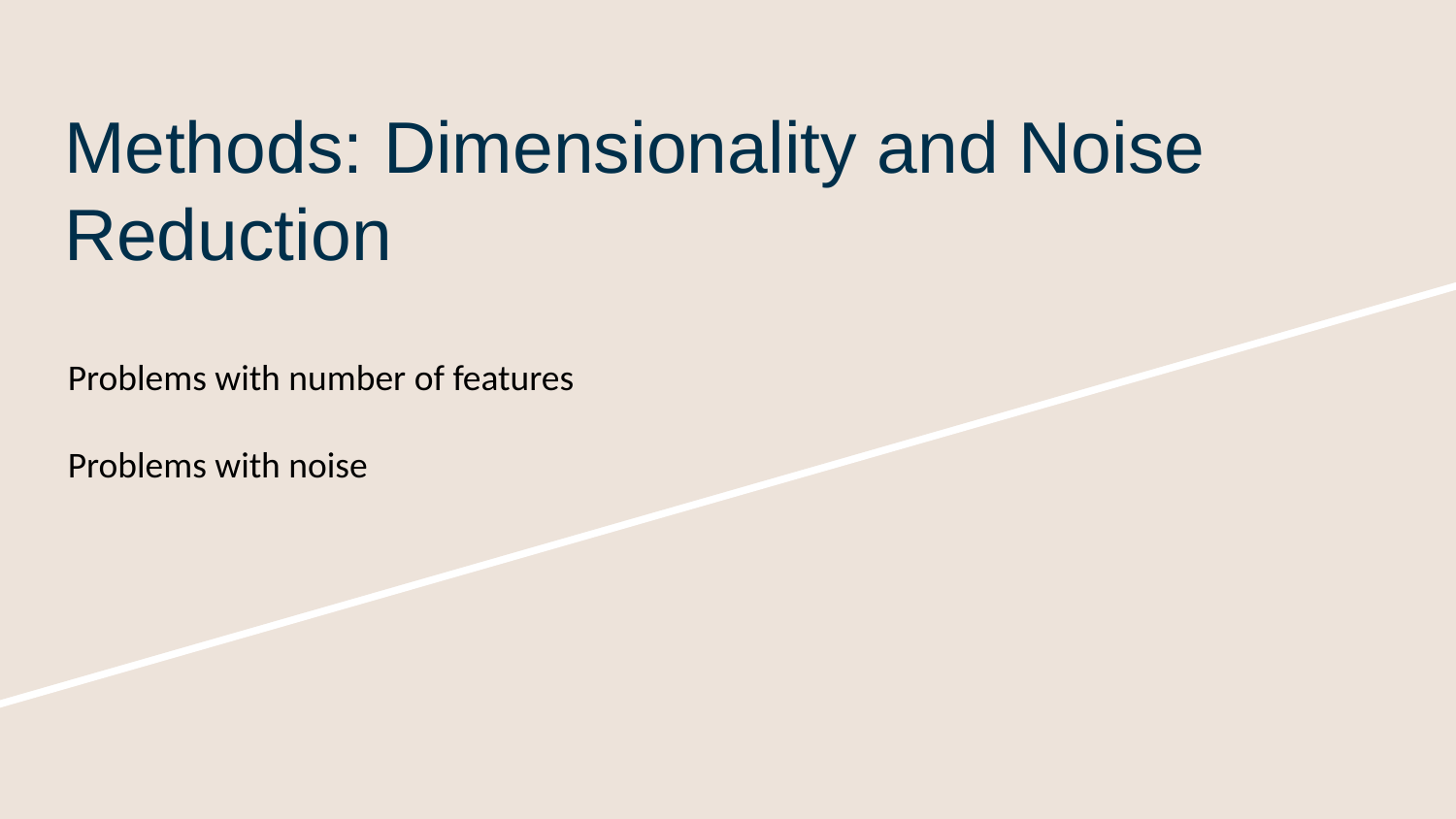

# Methods: Dimensionality and Noise Reduction

Problems with number of features

Problems with noise